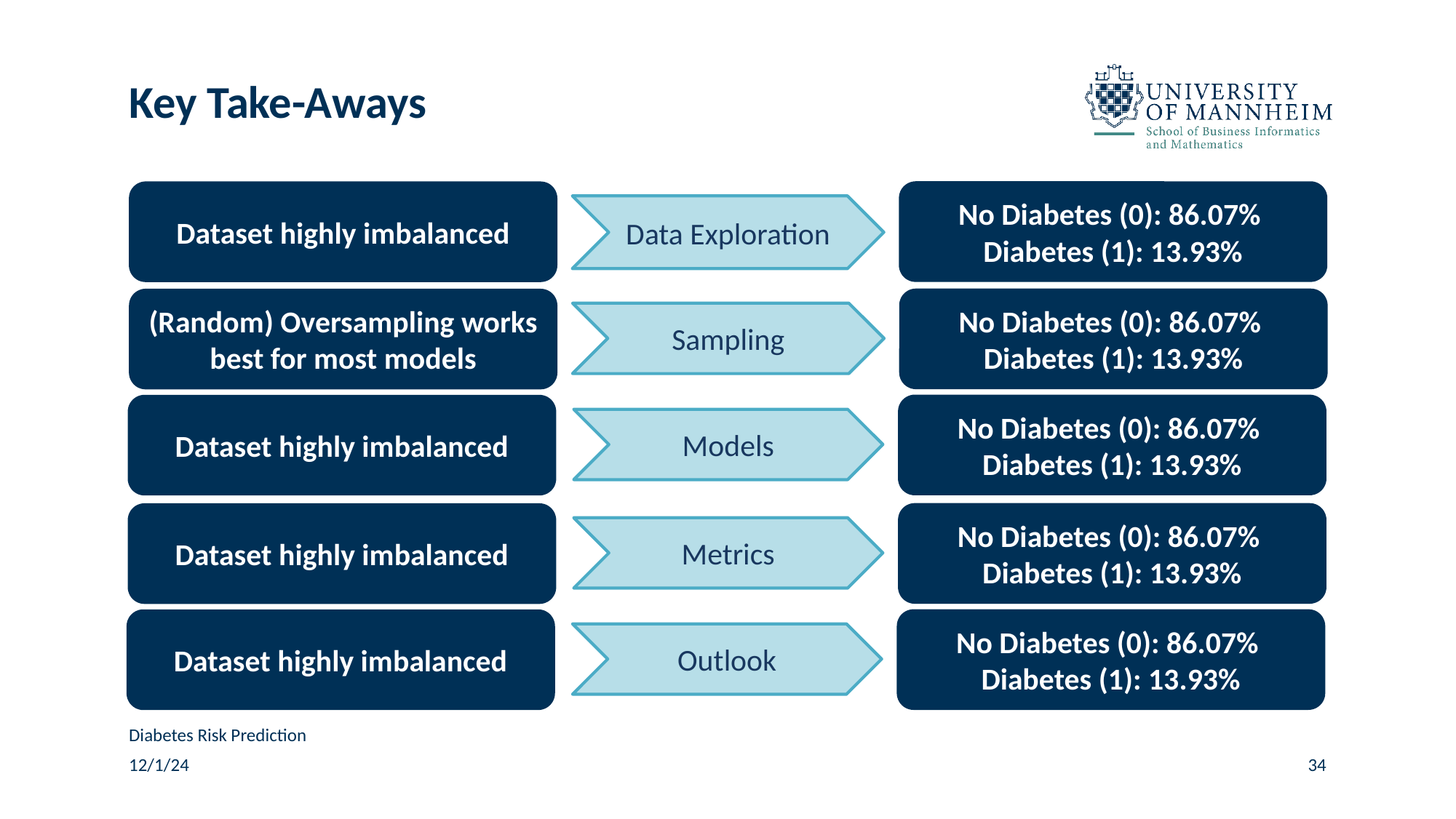

# Key Take-Aways
No Diabetes (0): 86.07%
Diabetes (1): 13.93%
Dataset highly imbalanced
Data Exploration
No Diabetes (0): 86.07%
Diabetes (1): 13.93%
(Random) Oversampling works best for most models
Sampling
No Diabetes (0): 86.07%
Diabetes (1): 13.93%
Dataset highly imbalanced
Models
No Diabetes (0): 86.07%
Diabetes (1): 13.93%
Dataset highly imbalanced
Metrics
No Diabetes (0): 86.07%
Diabetes (1): 13.93%
Dataset highly imbalanced
Outlook
Diabetes Risk Prediction
12/1/24
34